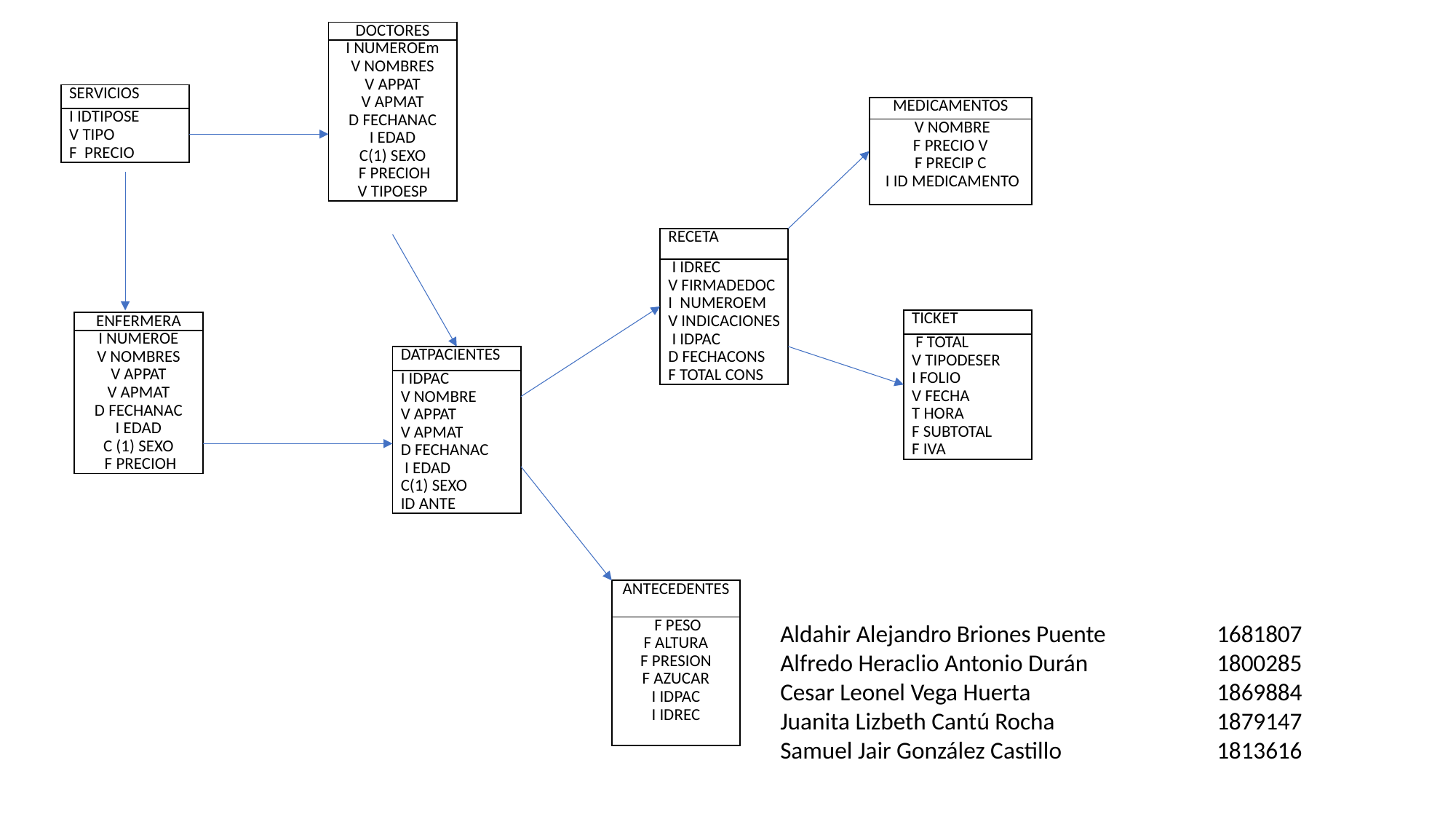

| DOCTORES |
| --- |
| I NUMEROEm V NOMBRES V APPAT V APMAT D FECHANAC I EDAD C(1) SEXO F PRECIOH V TIPOESP |
| SERVICIOS |
| --- |
| I IDTIPOSE V TIPO F PRECIO |
| MEDICAMENTOS |
| --- |
| V NOMBRE F PRECIO V F PRECIP C I ID MEDICAMENTO |
| RECETA |
| --- |
| I IDREC V FIRMADEDOC I NUMEROEM V INDICACIONES I IDPAC D FECHACONS F TOTAL CONS |
| TICKET |
| --- |
| F TOTAL V TIPODESER I FOLIO V FECHA T HORA F SUBTOTAL F IVA |
| ENFERMERA |
| --- |
| I NUMEROE V NOMBRES V APPAT V APMAT D FECHANAC I EDAD C (1) SEXO F PRECIOH |
| DATPACIENTES |
| --- |
| I IDPAC V NOMBRE V APPAT V APMAT D FECHANAC I EDAD C(1) SEXO ID ANTE |
| ANTECEDENTES |
| --- |
| F PESO F ALTURA F PRESION F AZUCAR I IDPAC I IDREC |
Aldahir Alejandro Briones Puente		1681807
Alfredo Heraclio Antonio Durán 		1800285
Cesar Leonel Vega Huerta		1869884
Juanita Lizbeth Cantú Rocha 		1879147
Samuel Jair González Castillo		1813616